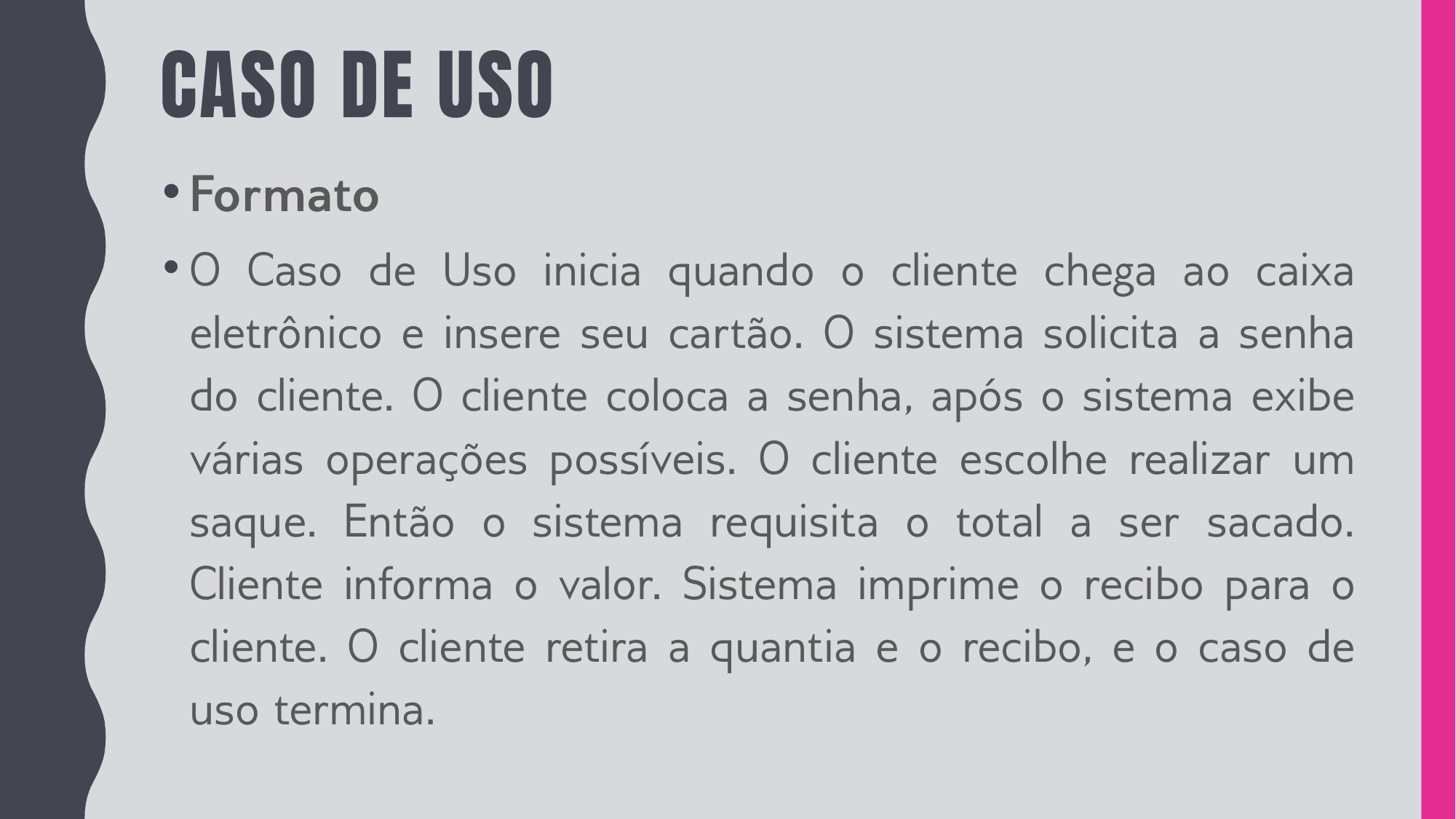

# Caso de uso
Formato
O Caso de Uso inicia quando o cliente chega ao caixa eletrônico e insere seu cartão. O sistema solicita a senha do cliente. O cliente coloca a senha, após o sistema exibe várias operações possíveis. O cliente escolhe realizar um saque. Então o sistema requisita o total a ser sacado. Cliente informa o valor. Sistema imprime o recibo para o cliente. O cliente retira a quantia e o recibo, e o caso de uso termina.